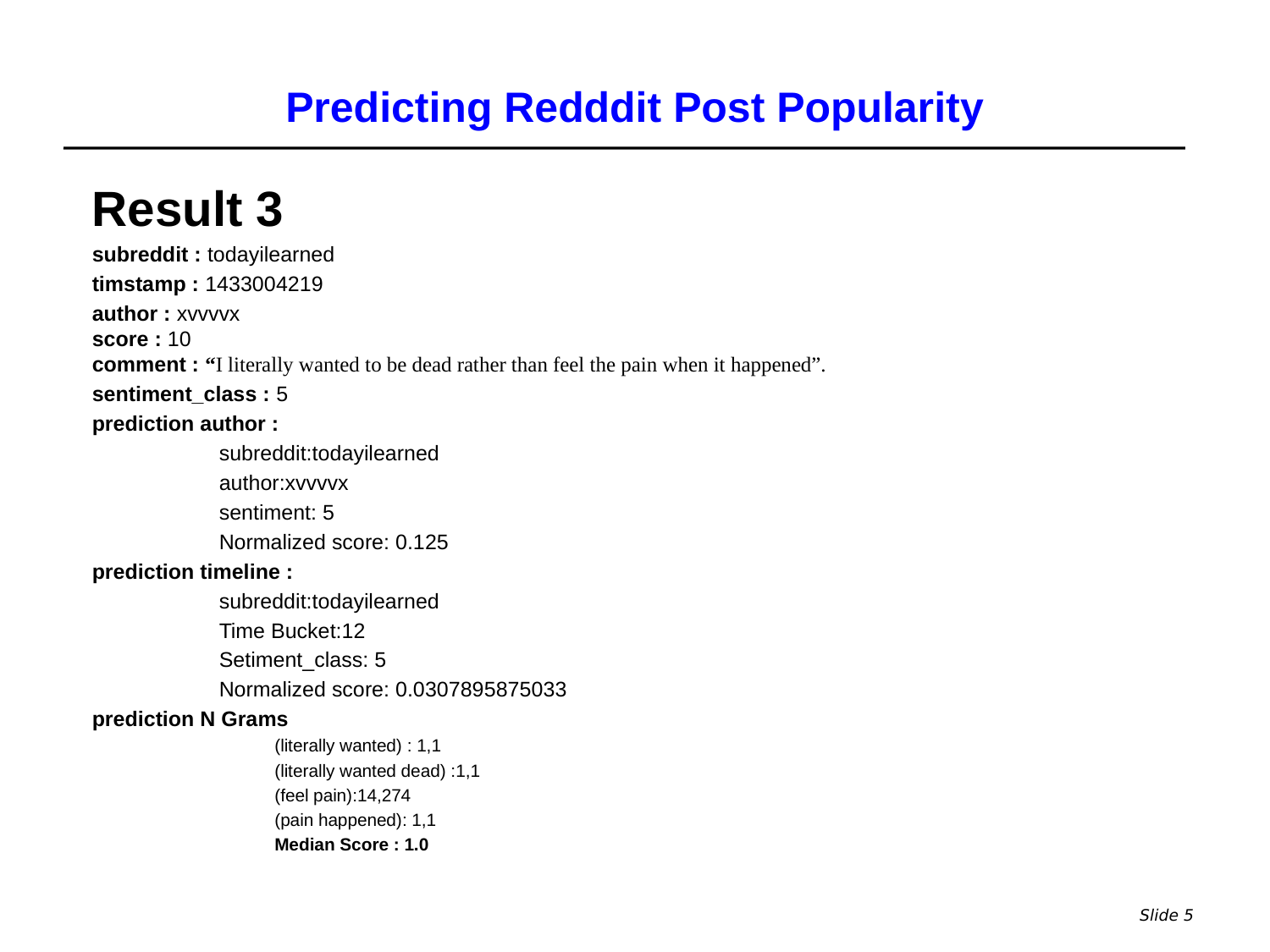

# Predicting Redddit Post Popularity

Result 3
subreddit : todayilearned
timstamp : 1433004219
author : xvvvvx
score : 10
comment : “I literally wanted to be dead rather than feel the pain when it happened”.
sentiment_class : 5
prediction author :
	subreddit:todayilearned
	author:xvvvvx
	sentiment: 5
	Normalized score: 0.125
prediction timeline :
	subreddit:todayilearned
	Time Bucket:12
	Setiment_class: 5
	Normalized score: 0.0307895875033
prediction N Grams
	(literally wanted) : 1,1
	(literally wanted dead) :1,1
	(feel pain):14,274
	(pain happened): 1,1
	Median Score : 1.0

Slide 5